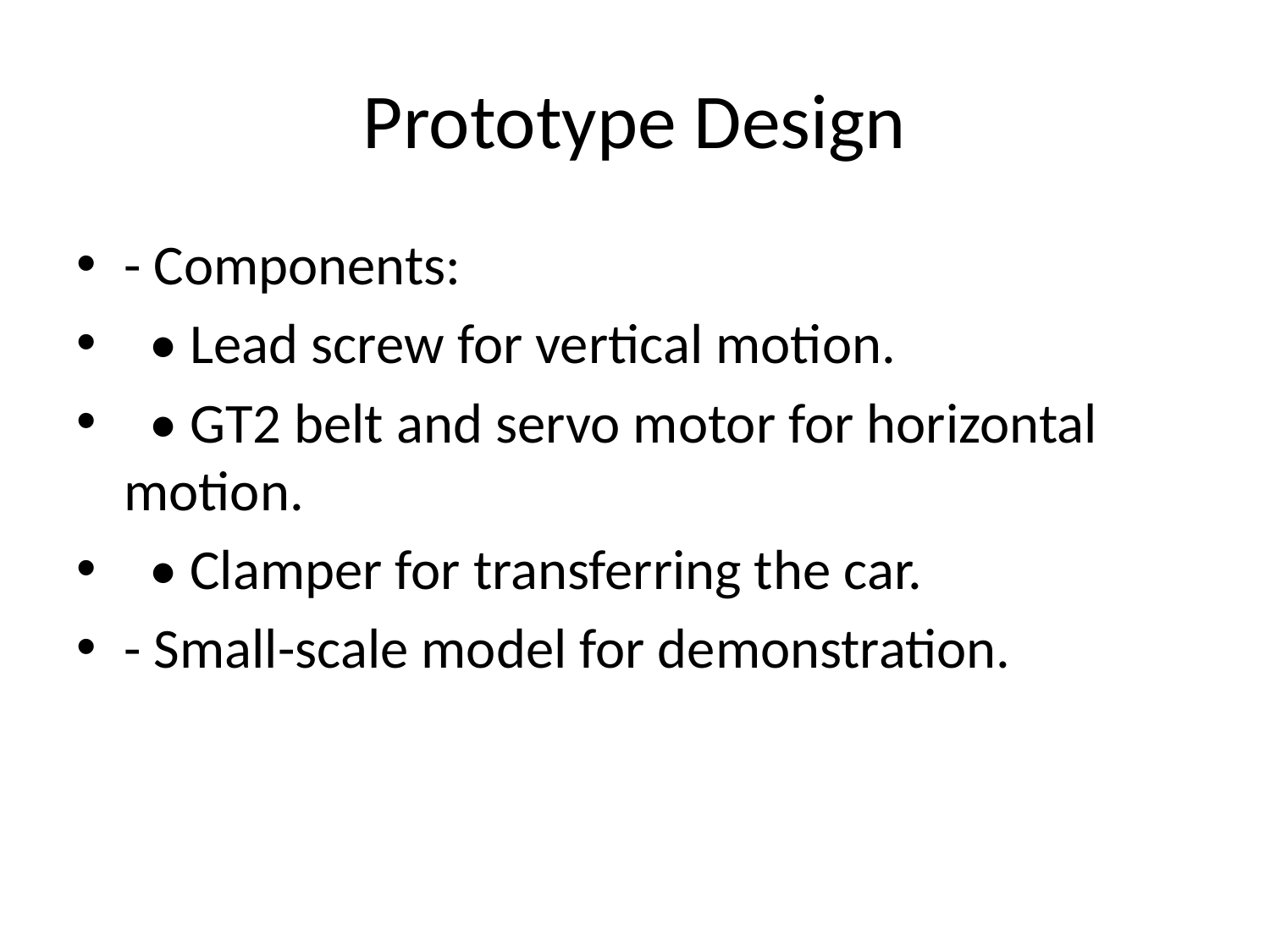

# Prototype Design
- Components:
  • Lead screw for vertical motion.
  • GT2 belt and servo motor for horizontal motion.
  • Clamper for transferring the car.
- Small-scale model for demonstration.